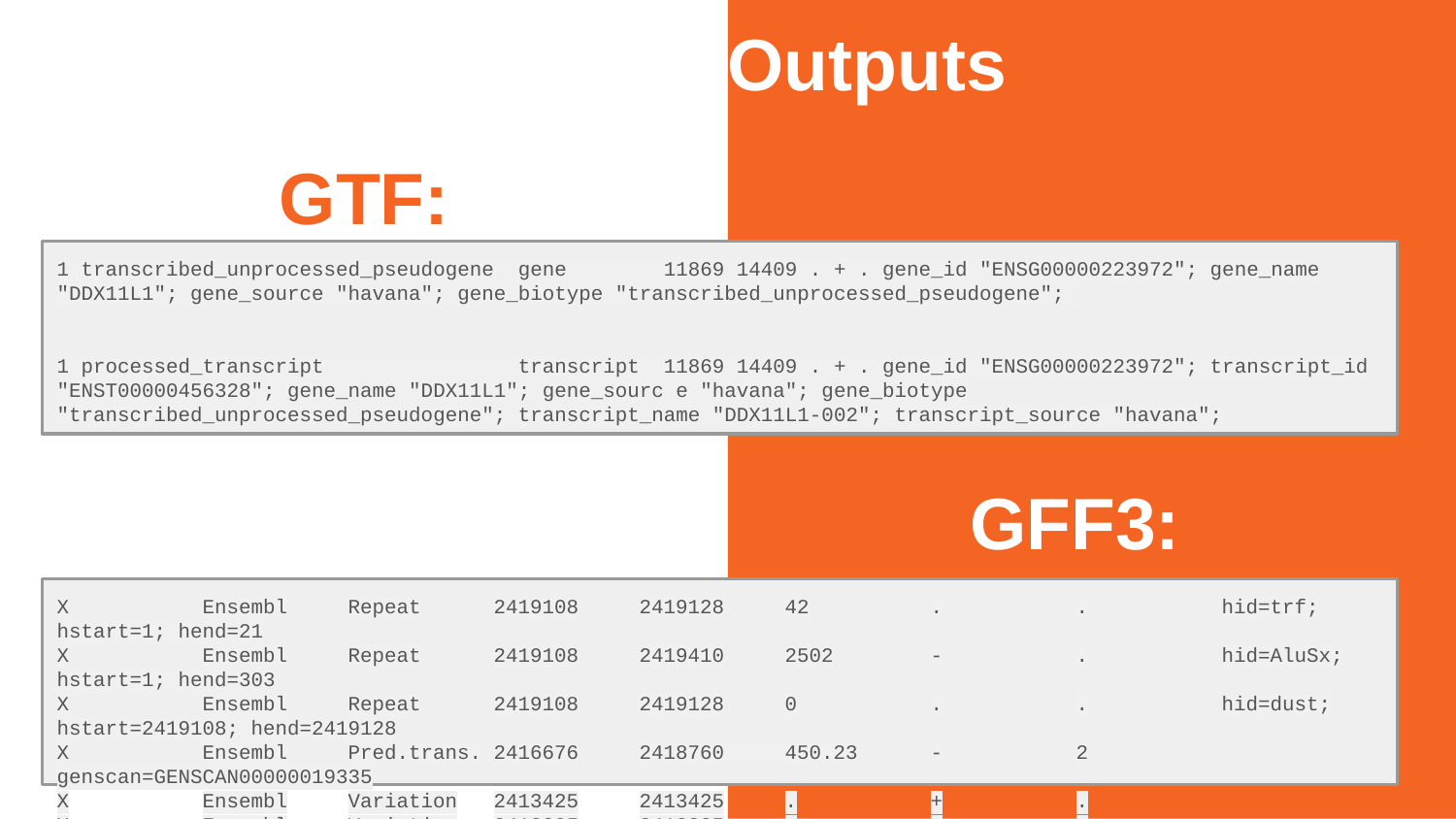

Sample Outputs
# GTF:
1 transcribed_unprocessed_pseudogene  gene        11869 14409 . + . gene_id "ENSG00000223972"; gene_name "DDX11L1"; gene_source "havana"; gene_biotype "transcribed_unprocessed_pseudogene";
1 processed_transcript                transcript  11869 14409 . + . gene_id "ENSG00000223972"; transcript_id "ENST00000456328"; gene_name "DDX11L1"; gene_sourc e "havana"; gene_biotype "transcribed_unprocessed_pseudogene"; transcript_name "DDX11L1-002"; transcript_source "havana";
GFF3:
X	Ensembl	Repeat	2419108	2419128	42	.	.	hid=trf; hstart=1; hend=21
X	Ensembl	Repeat	2419108	2419410	2502	-	.	hid=AluSx; hstart=1; hend=303
X	Ensembl	Repeat	2419108	2419128	0	.	.	hid=dust; hstart=2419108; hend=2419128
X	Ensembl	Pred.trans.	2416676	2418760     450.23	-	2	genscan=GENSCAN00000019335
X	Ensembl	Variation	2413425	2413425	.	+	.
X	Ensembl	Variation	2413805	2413805	.	+	.